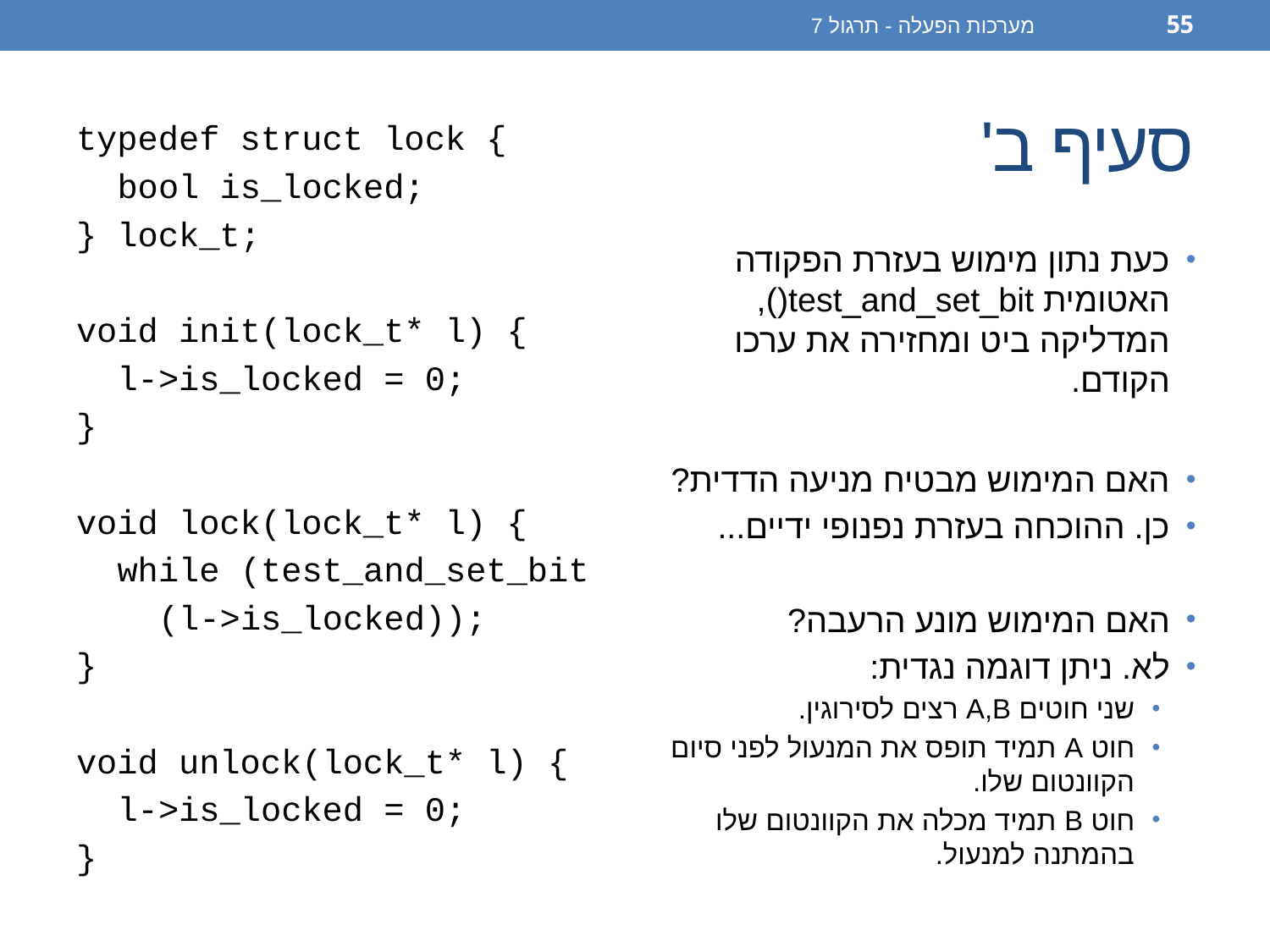

מערכות הפעלה - תרגול 7
55
# סעיף ב'
typedef struct lock {
  bool is_locked;
} lock_t;

void init(lock_t* l) {
  l->is_locked = 0;
}

void lock(lock_t* l) {
  while (test_and_set_bit
    (l->is_locked));
}

void unlock(lock_t* l) {
  l->is_locked = 0;
}
כעת נתון מימוש בעזרת הפקודה האטומית test_and_set_bit(), המדליקה ביט ומחזירה את ערכו הקודם.

האם המימוש מבטיח מניעה הדדית?
כן. ההוכחה בעזרת נפנופי ידיים...

האם המימוש מונע הרעבה?
לא. ניתן דוגמה נגדית:
שני חוטים A,B רצים לסירוגין.
חוט A תמיד תופס את המנעול לפני סיום הקוונטום שלו.
חוט B תמיד מכלה את הקוונטום שלו בהמתנה למנעול.